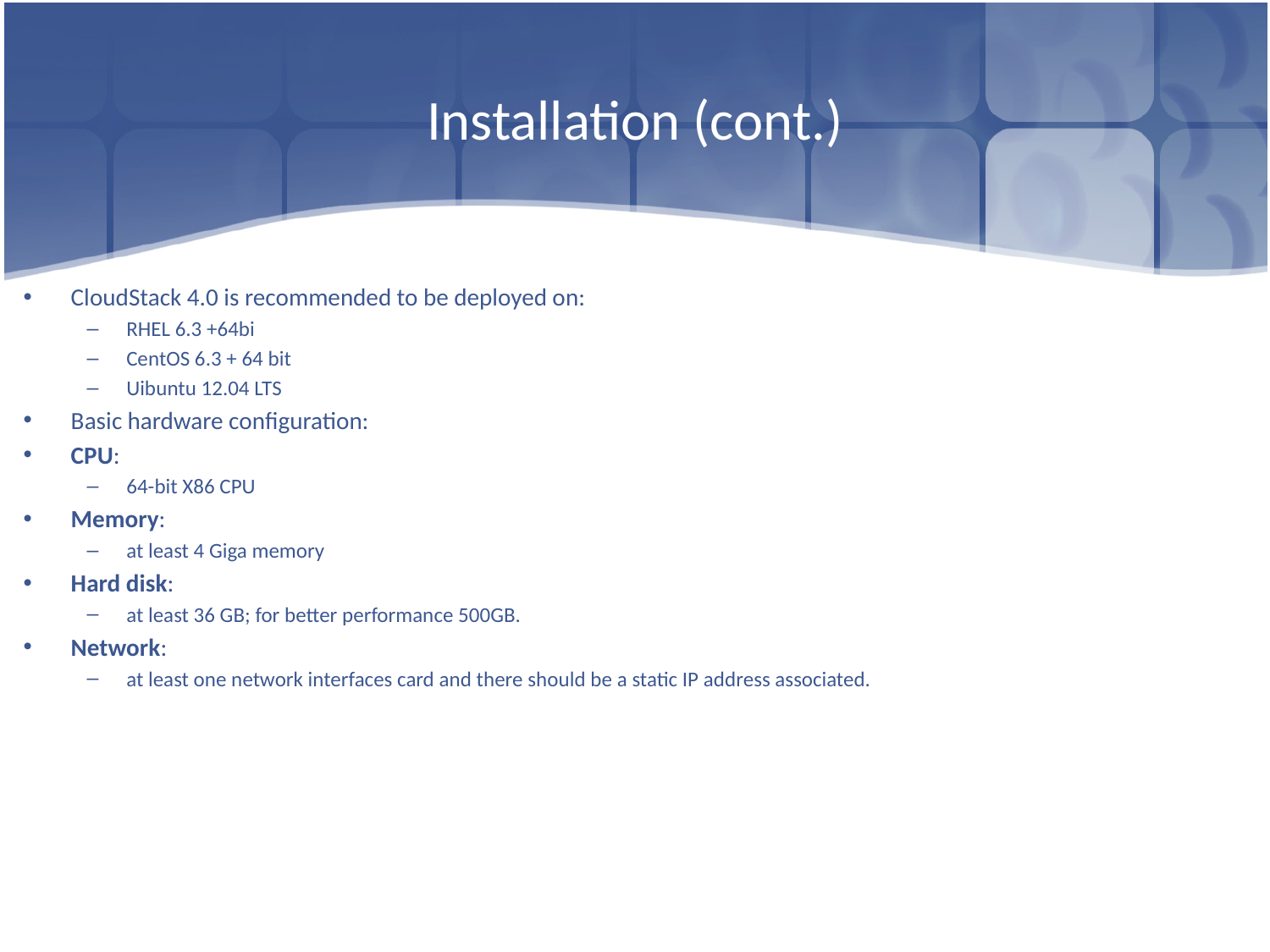

# Installation (cont.)
CloudStack 4.0 is recommended to be deployed on:
RHEL 6.3 +64bi
CentOS 6.3 + 64 bit
Uibuntu 12.04 LTS
Basic hardware configuration:
CPU:
64-bit X86 CPU
Memory:
at least 4 Giga memory
Hard disk:
at least 36 GB; for better performance 500GB.
Network:
at least one network interfaces card and there should be a static IP address associated.